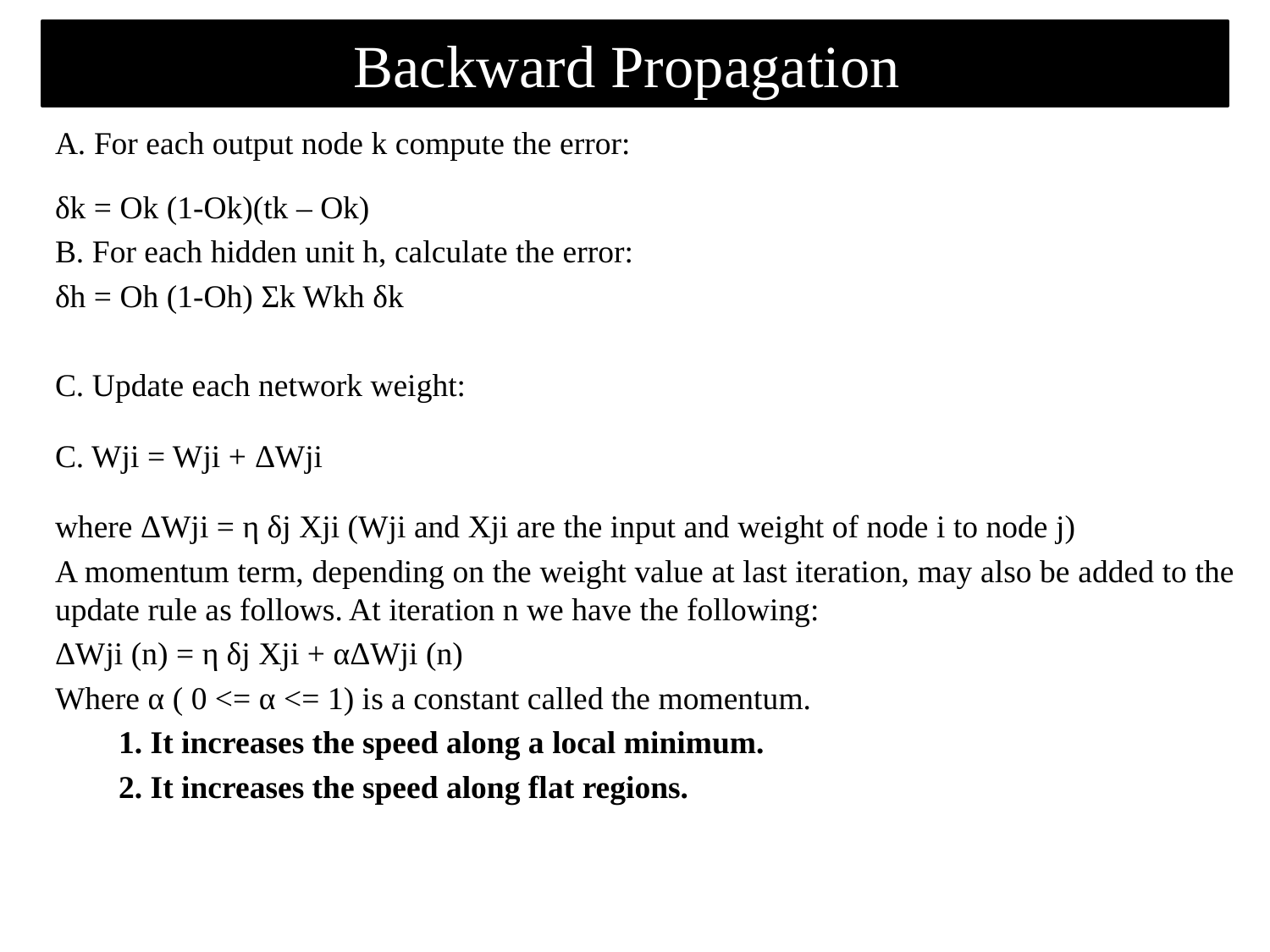

# Backward Propagation
A. For each output node k compute the error:

δk = Ok (1-Ok)(tk – Ok)
B. For each hidden unit h, calculate the error:
δh = Oh (1-Oh) Σk Wkh δk

C. Update each network weight:

C. Wji = Wji + ΔWji

where ΔWji = η δj Xji (Wji and Xji are the input and weight of node i to node j)
A momentum term, depending on the weight value at last iteration, may also be added to the update rule as follows. At iteration n we have the following:
ΔWji (n) = η δj Xji + αΔWji (n)
Where α ( 0 <= α <= 1) is a constant called the momentum.
1. It increases the speed along a local minimum.
2. It increases the speed along flat regions.